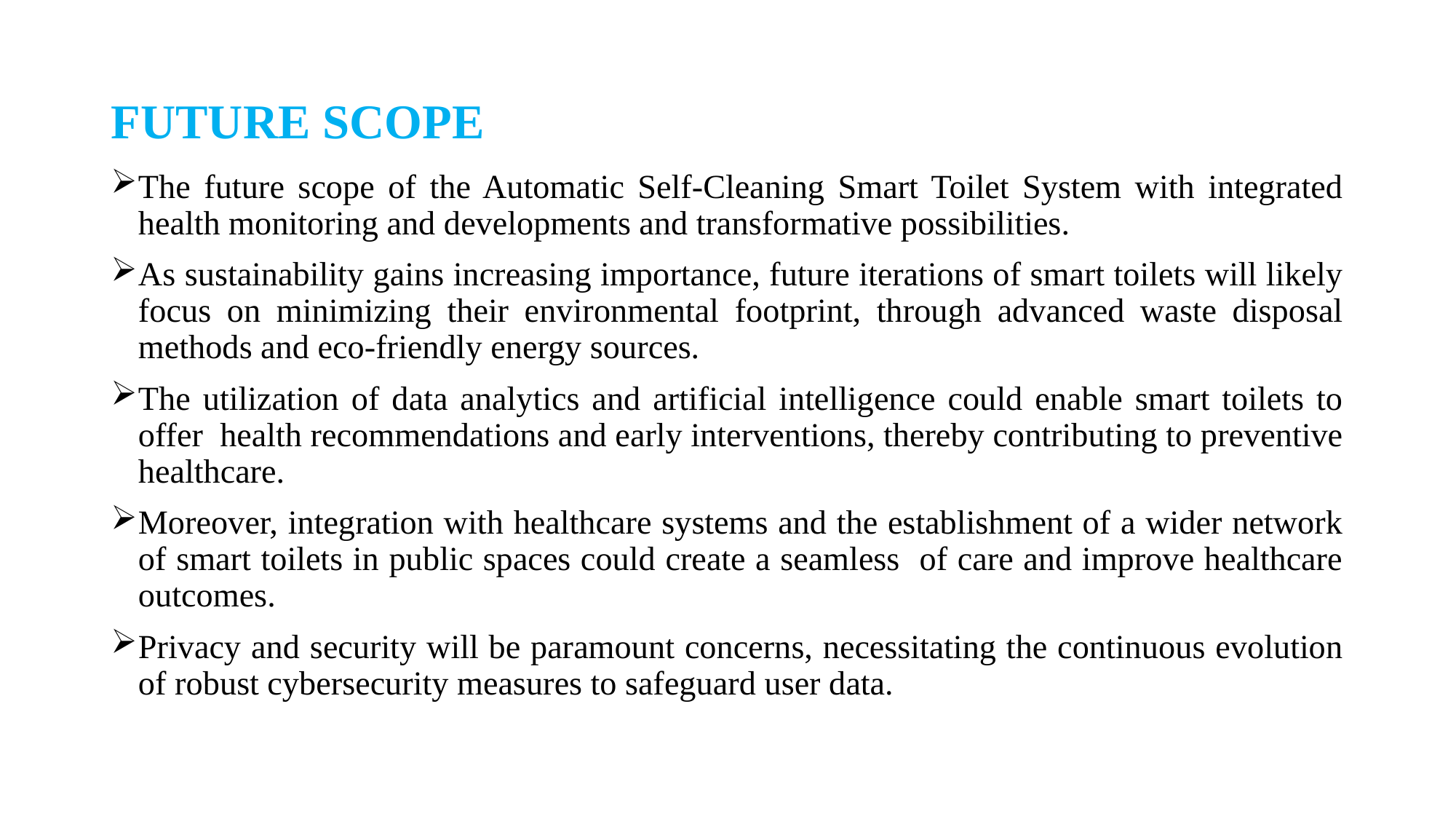

# FUTURE SCOPE
The future scope of the Automatic Self-Cleaning Smart Toilet System with integrated health monitoring and developments and transformative possibilities.
As sustainability gains increasing importance, future iterations of smart toilets will likely focus on minimizing their environmental footprint, through advanced waste disposal methods and eco-friendly energy sources.
The utilization of data analytics and artificial intelligence could enable smart toilets to offer  health recommendations and early interventions, thereby contributing to preventive healthcare.
Moreover, integration with healthcare systems and the establishment of a wider network of smart toilets in public spaces could create a seamless  of care and improve healthcare outcomes.
Privacy and security will be paramount concerns, necessitating the continuous evolution of robust cybersecurity measures to safeguard user data.